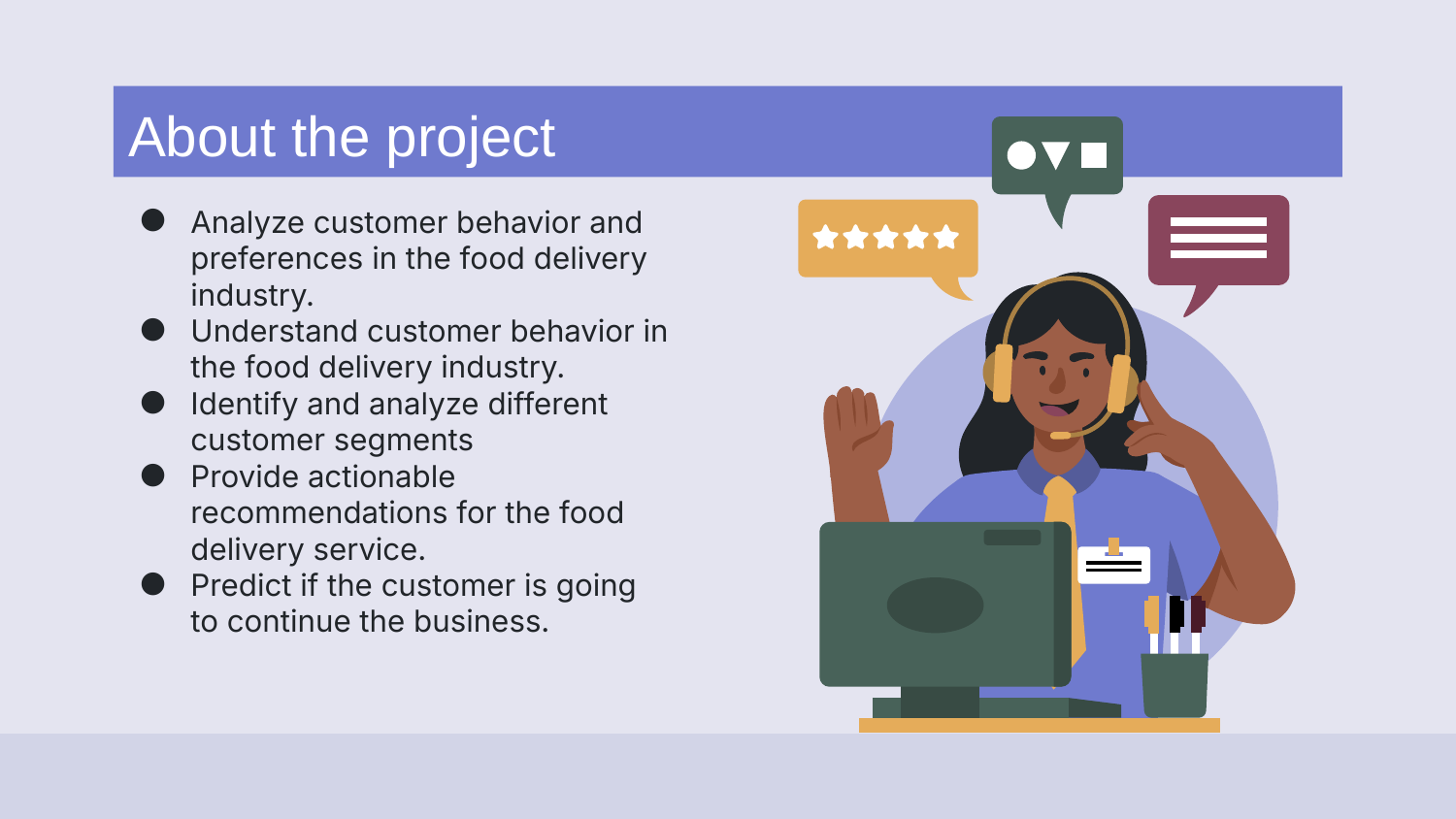

# About the project

Analyze customer behavior and preferences in the food delivery industry.
Understand customer behavior in the food delivery industry.
Identify and analyze different customer segments
Provide actionable recommendations for the food delivery service.
Predict if the customer is going to continue the business.